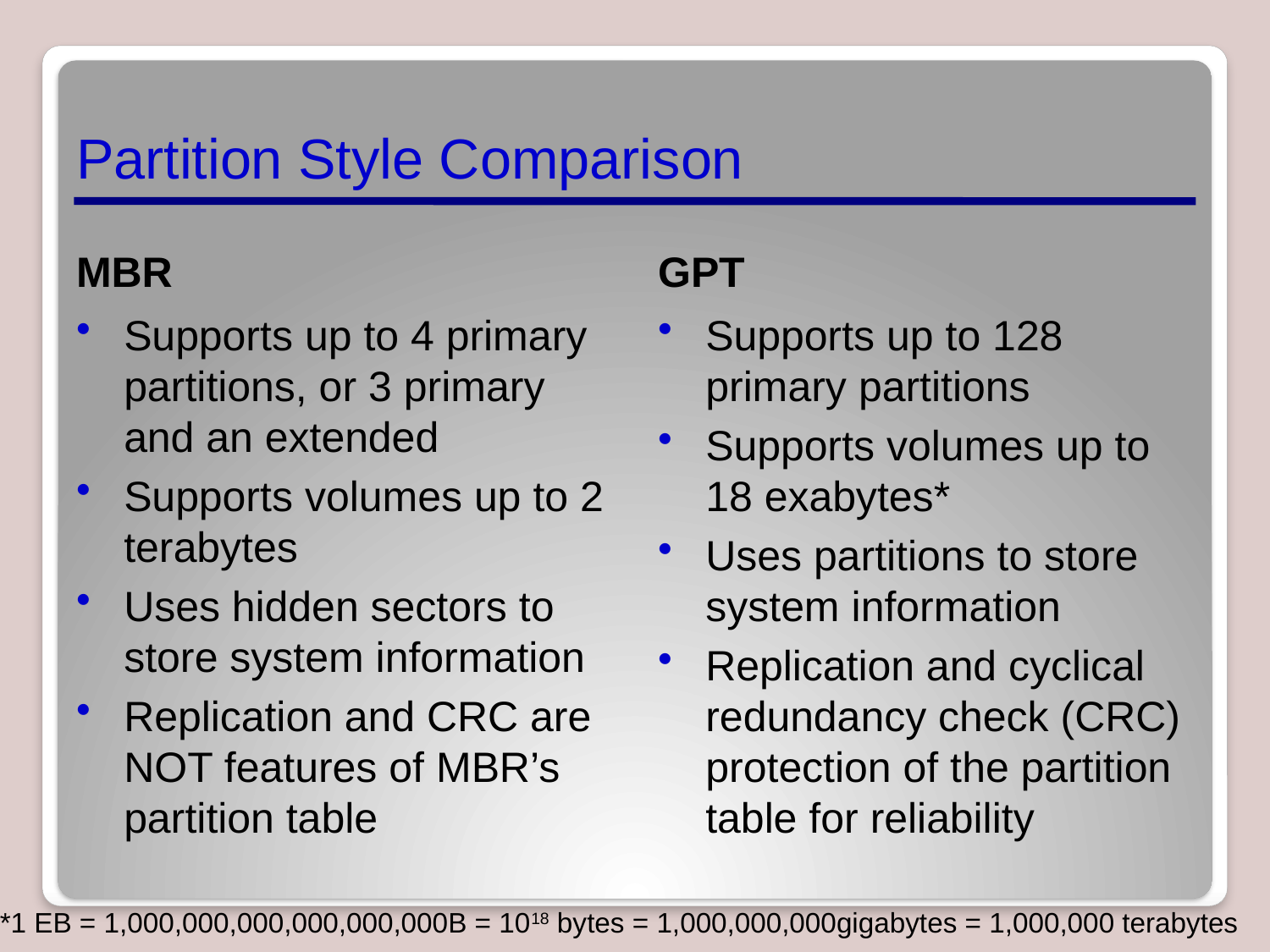

# Partition Style Comparison
MBR
GPT
Supports up to 4 primary partitions, or 3 primary and an extended
Supports volumes up to 2 terabytes
Uses hidden sectors to store system information
Replication and CRC are NOT features of MBR’s partition table
Supports up to 128 primary partitions
Supports volumes up to 18 exabytes*
Uses partitions to store system information
Replication and cyclical redundancy check (CRC) protection of the partition table for reliability
*1 EB = 1,000,000,000,000,000,000B = 1018 bytes = 1,000,000,000gigabytes = 1,000,000 terabytes